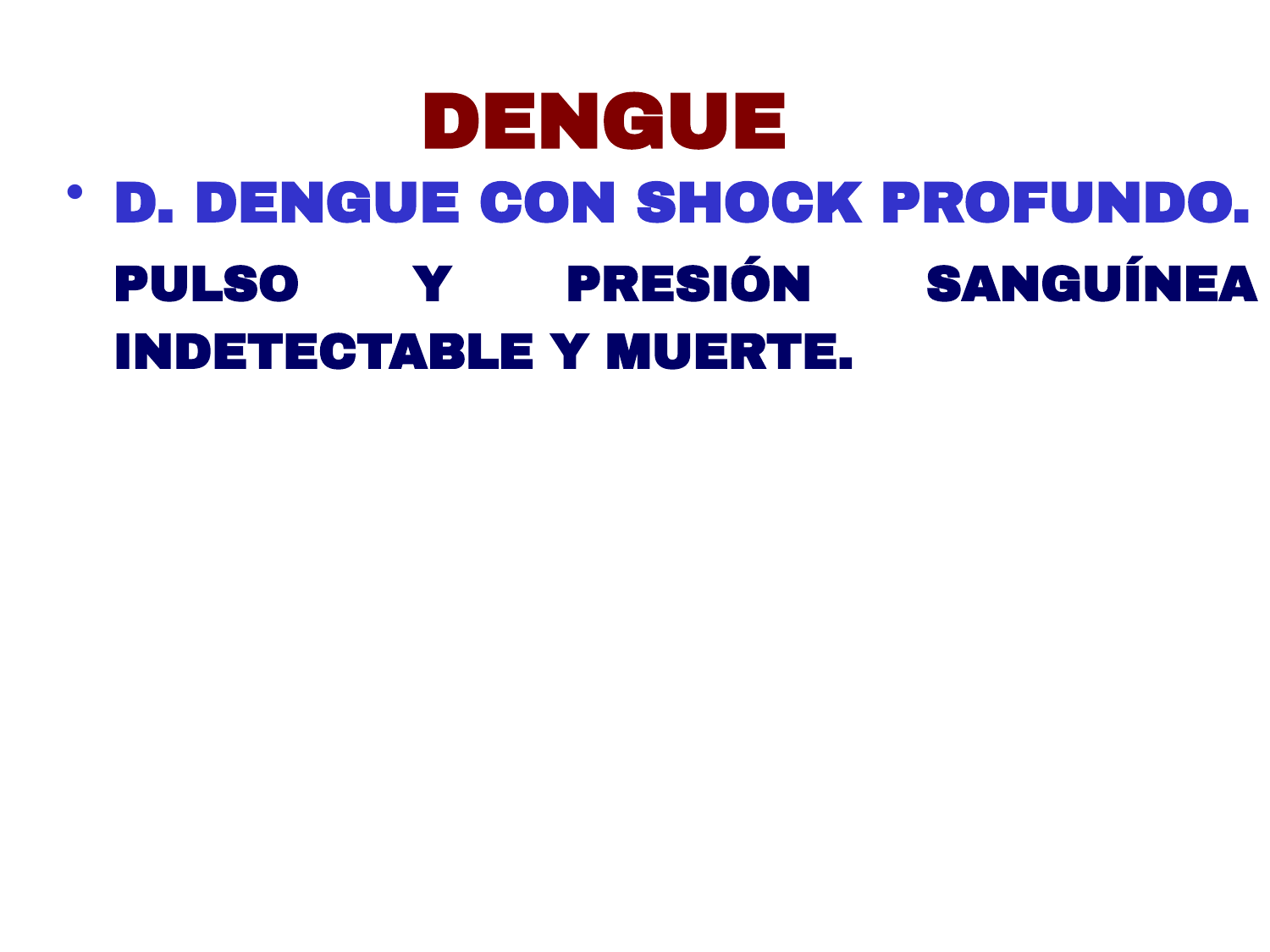

# DENGUE
D. DENGUE CON SHOCK PROFUNDO.
	PULSO Y PRESIÓN SANGUÍNEA INDETECTABLE Y MUERTE.